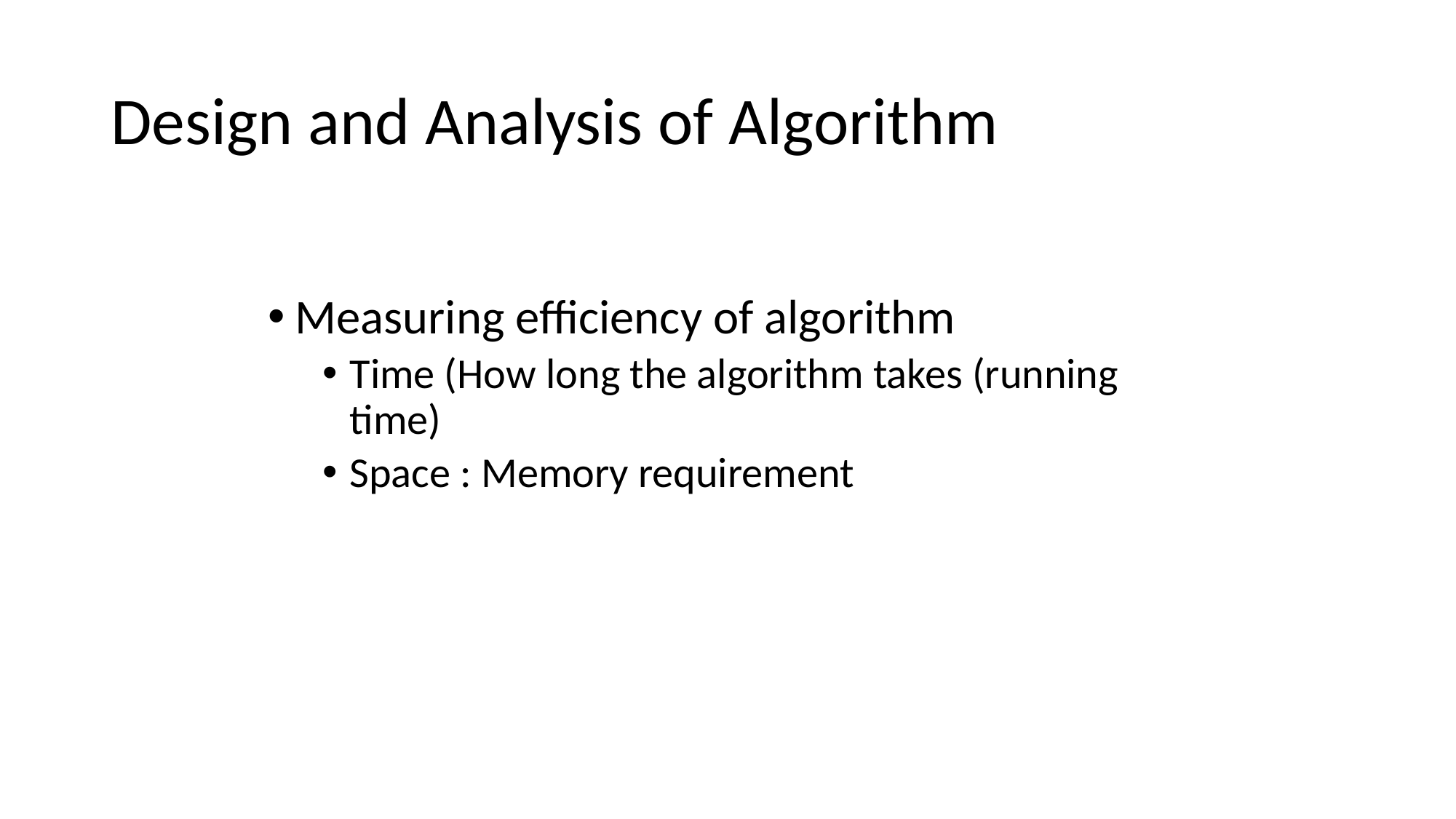

# Design and Analysis of Algorithm
Measuring efficiency of algorithm
Time (How long the algorithm takes (running time)
Space : Memory requirement